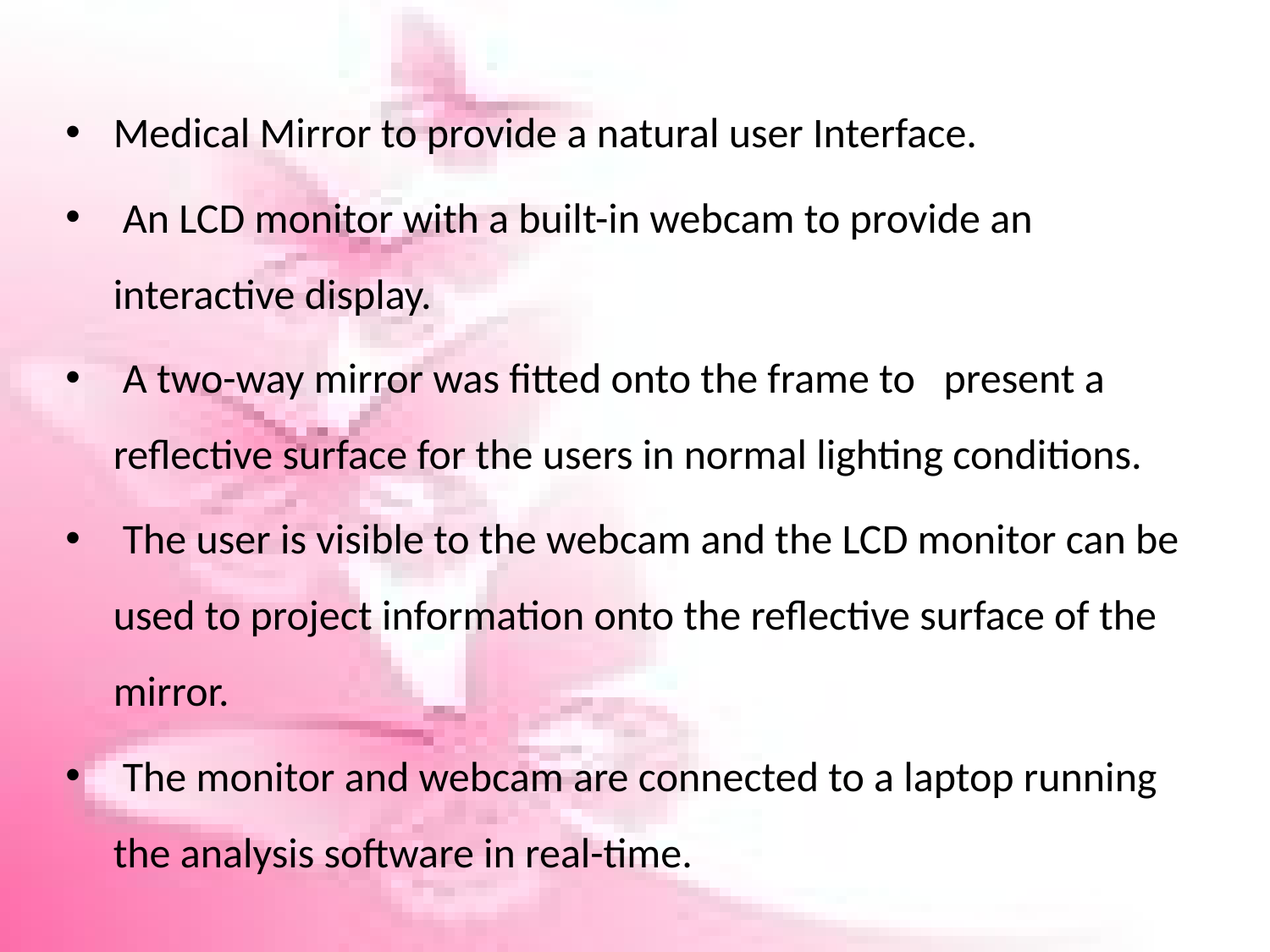

Medical Mirror to provide a natural user Interface.
 An LCD monitor with a built-in webcam to provide an interactive display.
 A two-way mirror was fitted onto the frame to   present a reflective surface for the users in normal lighting conditions.
 The user is visible to the webcam and the LCD monitor can be used to project information onto the reflective surface of the mirror.
 The monitor and webcam are connected to a laptop running the analysis software in real-time.